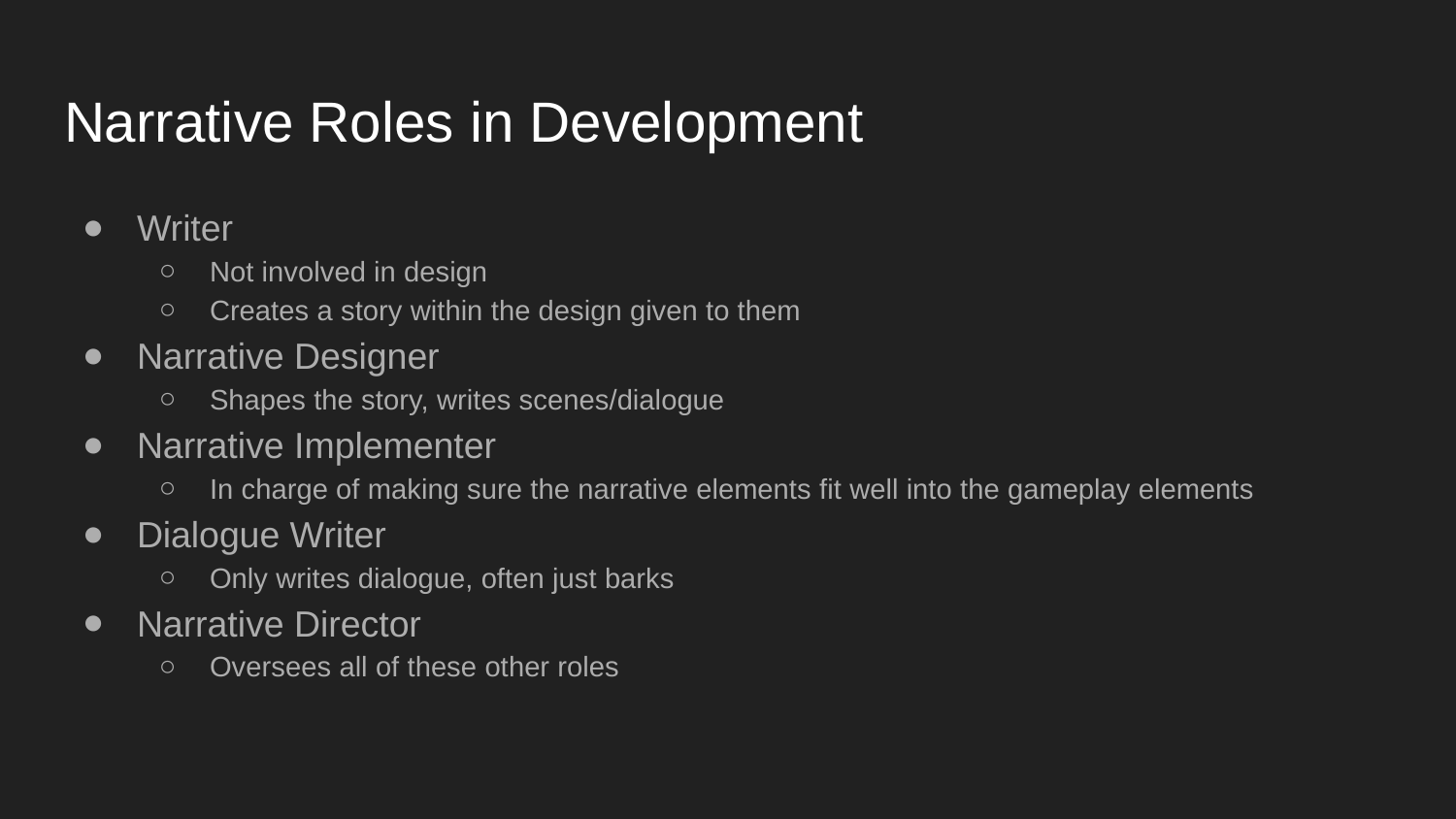

# Narrative Roles in Development
Writer
Not involved in design
Creates a story within the design given to them
Narrative Designer
Shapes the story, writes scenes/dialogue
Narrative Implementer
In charge of making sure the narrative elements fit well into the gameplay elements
Dialogue Writer
Only writes dialogue, often just barks
Narrative Director
Oversees all of these other roles